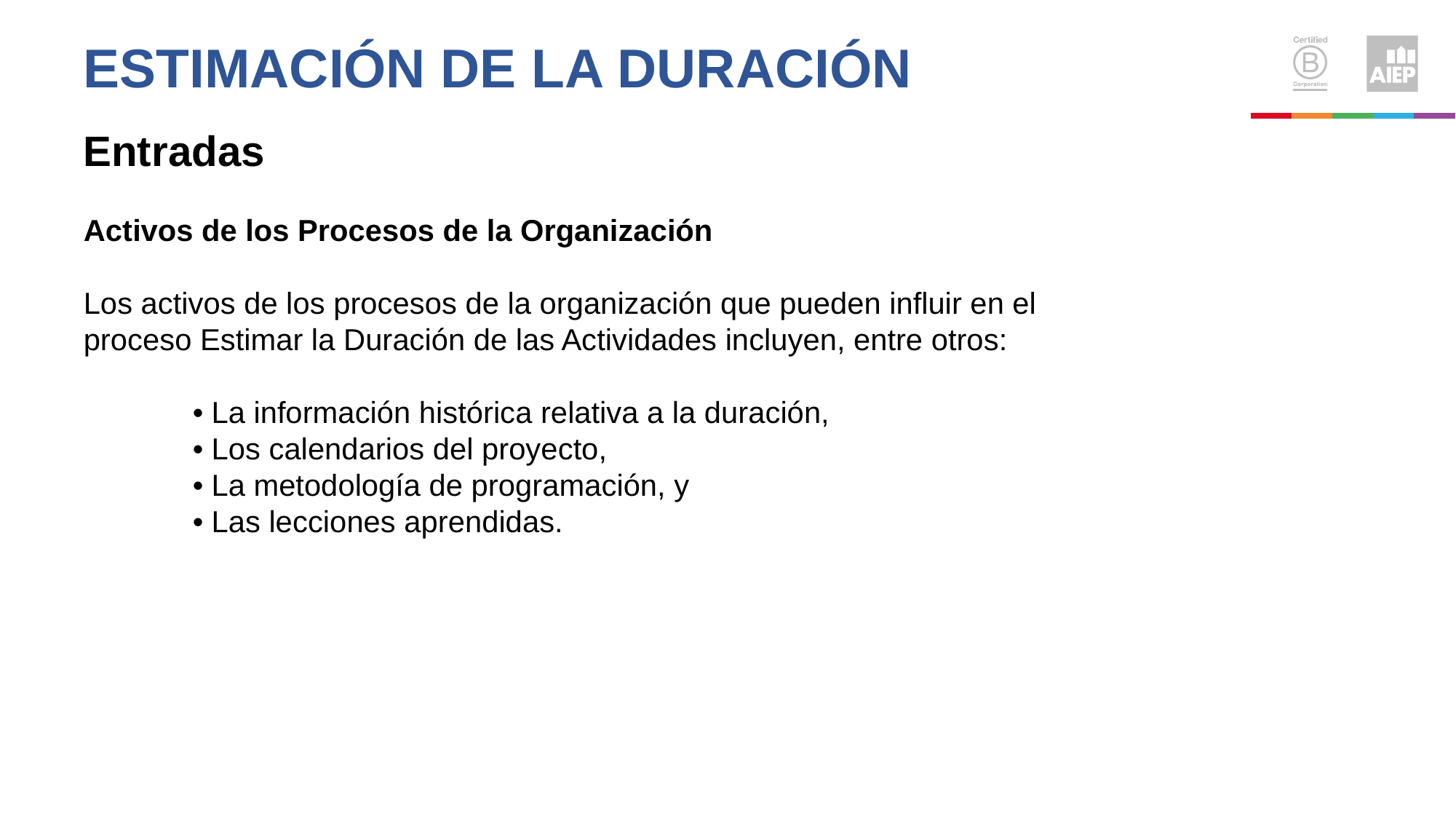

ESTIMACIÓN de la DURACIÓN
Entradas

Activos de los Procesos de la Organización

Los activos de los procesos de la organización que pueden influir en el
proceso Estimar la Duración de las Actividades incluyen, entre otros:

• La información histórica relativa a la duración,
• Los calendarios del proyecto,
• La metodología de programación, y
• Las lecciones aprendidas.